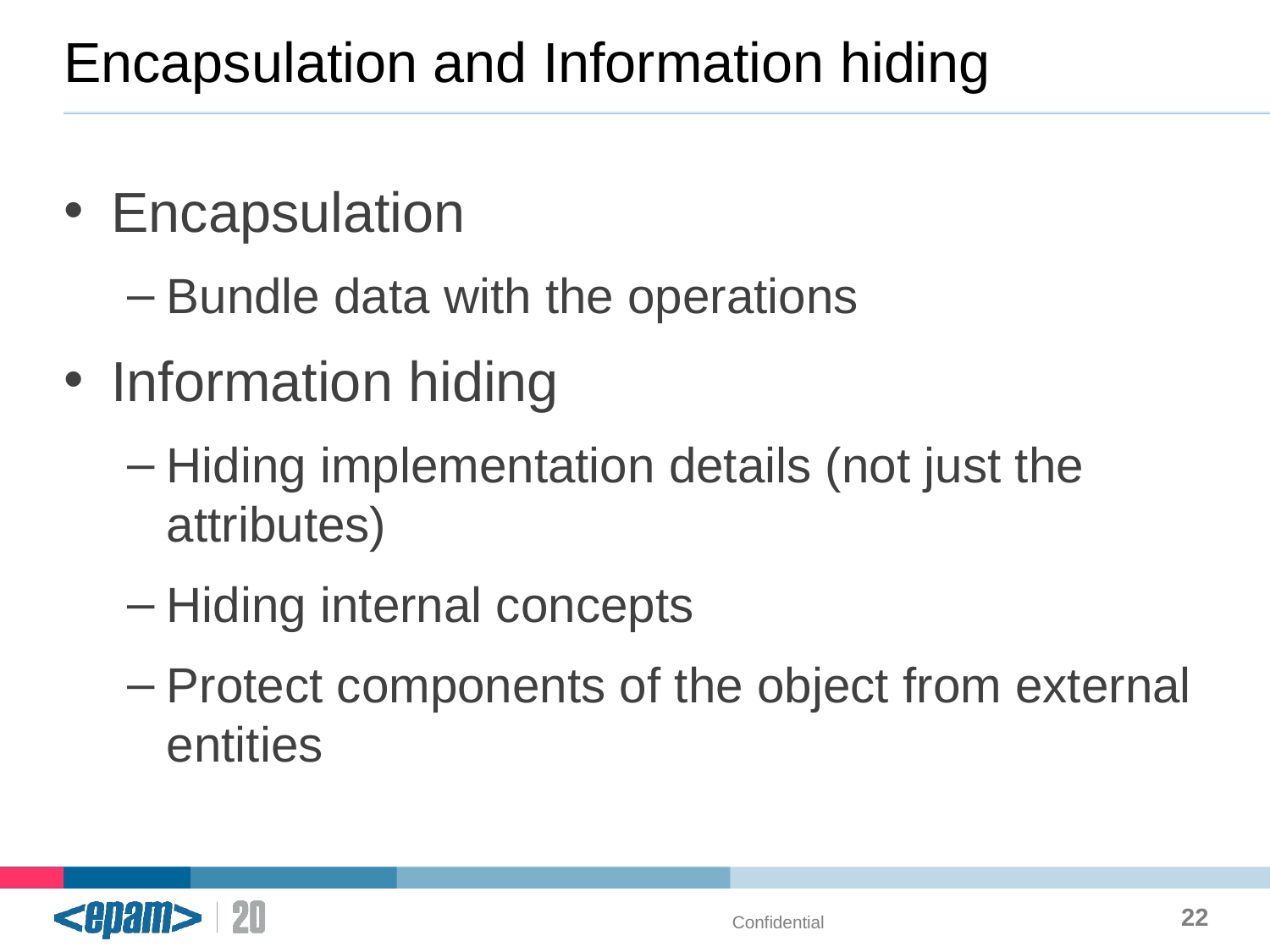

# Encapsulation and Information hiding
Encapsulation
Bundle data with the operations
Information hiding
Hiding implementation details (not just the attributes)
Hiding internal concepts
Protect components of the object from external entities

22
Confidential